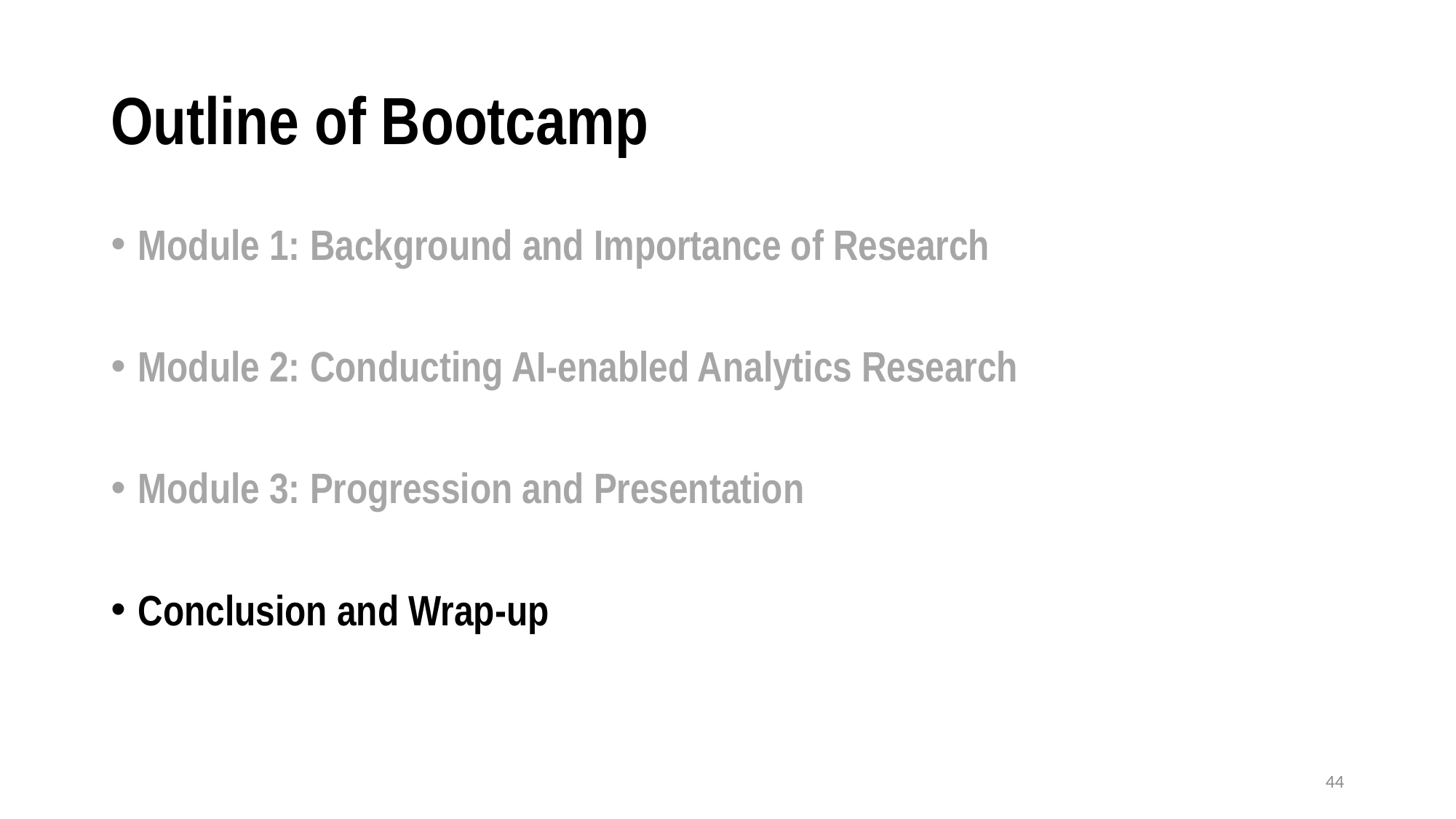

# Outline of Bootcamp
Module 1: Background and Importance of Research

Module 2: Conducting AI-enabled Analytics Research

Module 3: Progression and Presentation

Conclusion and Wrap-up
44